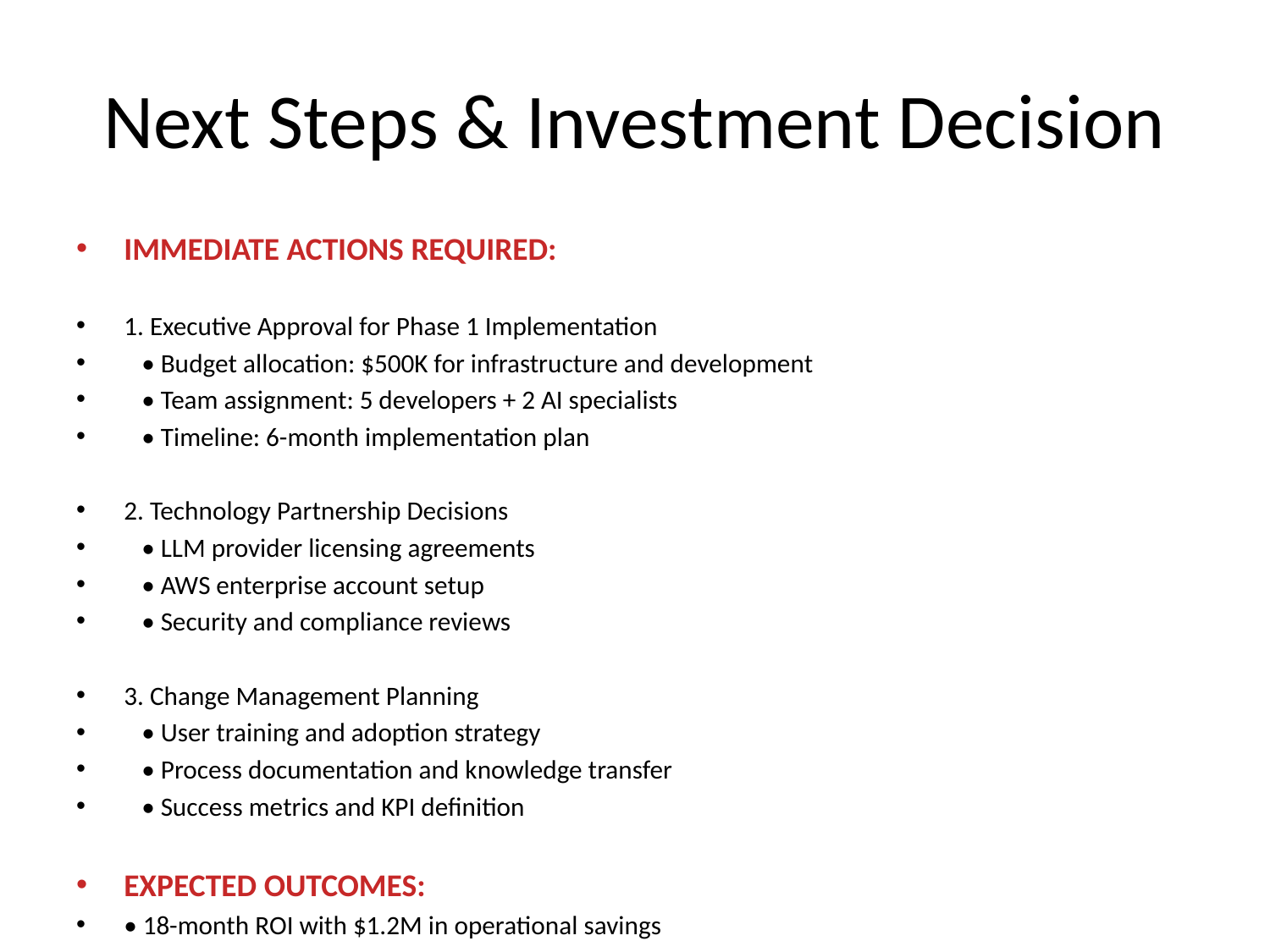

# Next Steps & Investment Decision
IMMEDIATE ACTIONS REQUIRED:

1. Executive Approval for Phase 1 Implementation
   • Budget allocation: $500K for infrastructure and development
   • Team assignment: 5 developers + 2 AI specialists
   • Timeline: 6-month implementation plan

2. Technology Partnership Decisions
   • LLM provider licensing agreements
   • AWS enterprise account setup
   • Security and compliance reviews

3. Change Management Planning
   • User training and adoption strategy
   • Process documentation and knowledge transfer
   • Success metrics and KPI definition

EXPECTED OUTCOMES:
• 18-month ROI with $1.2M in operational savings
• Strategic platform for future AI initiatives
• Industry leadership in financial AI applications
• Foundation for potential product commercialization